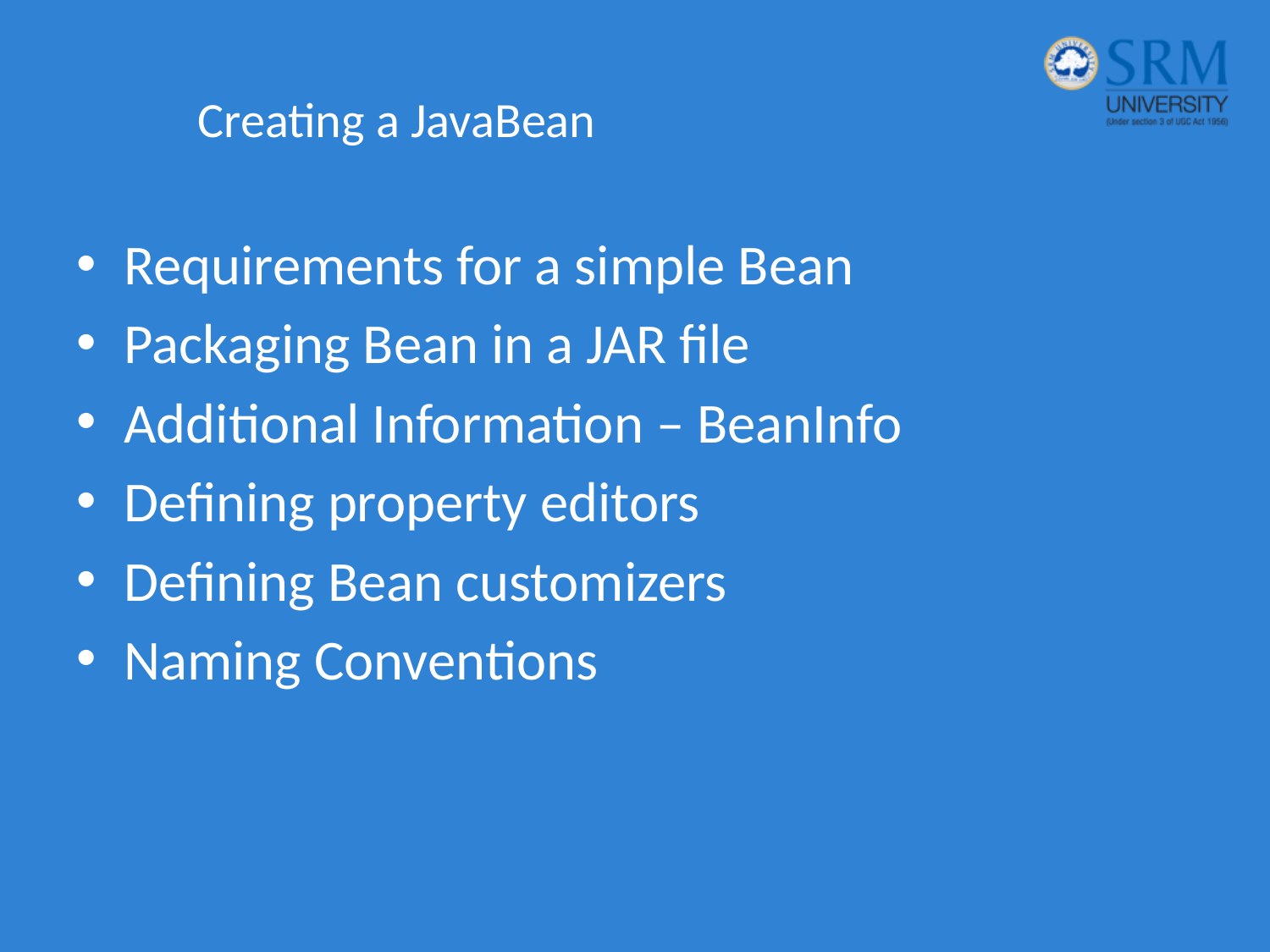

# Creating a JavaBean
Requirements for a simple Bean
Packaging Bean in a JAR file
Additional Information – BeanInfo
Defining property editors
Defining Bean customizers
Naming Conventions